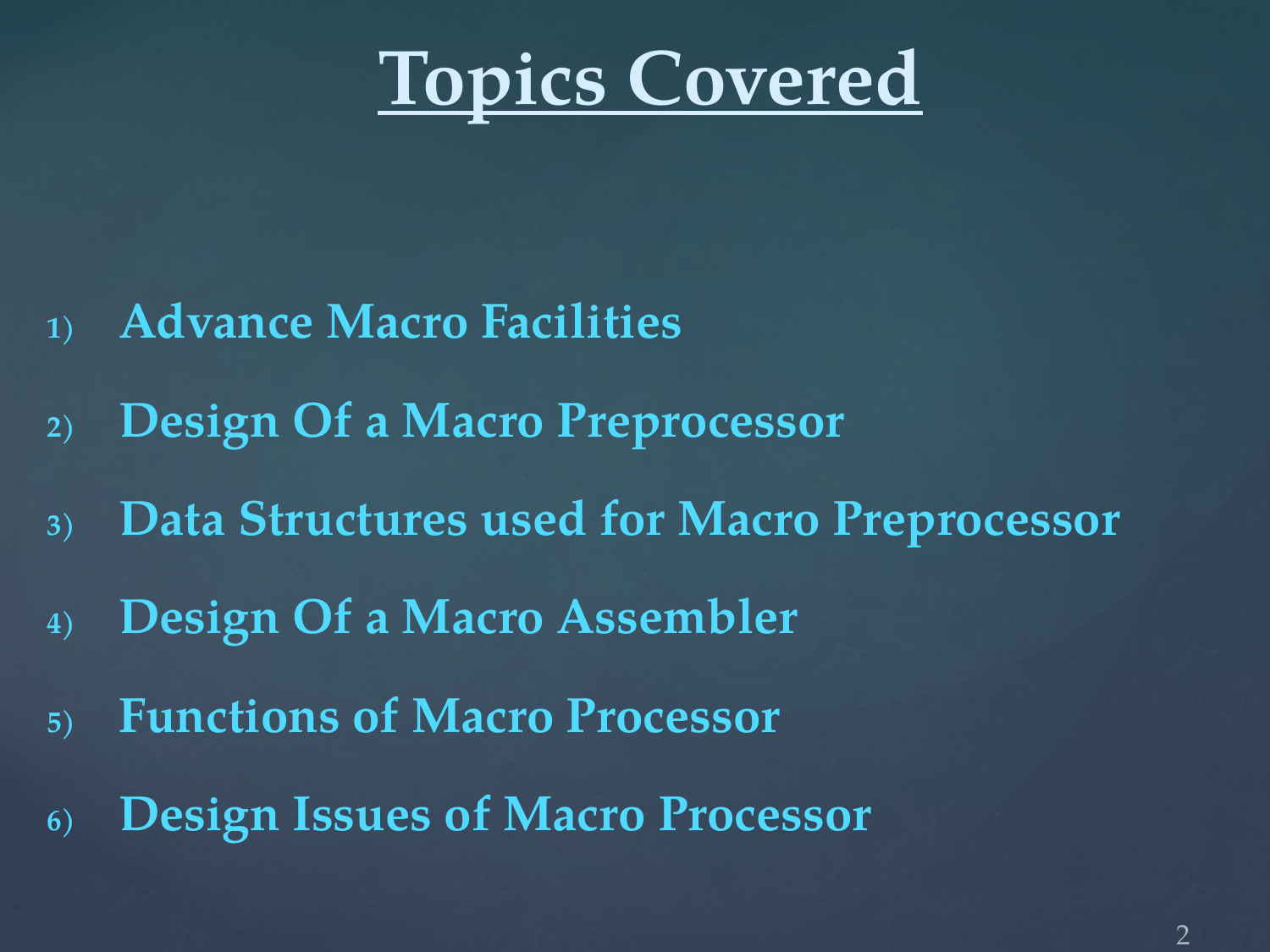

Topics Covered
Advance Macro Facilities
Design Of a Macro Preprocessor
Data Structures used for Macro Preprocessor
Design Of a Macro Assembler
Functions of Macro Processor
Design Issues of Macro Processor

2